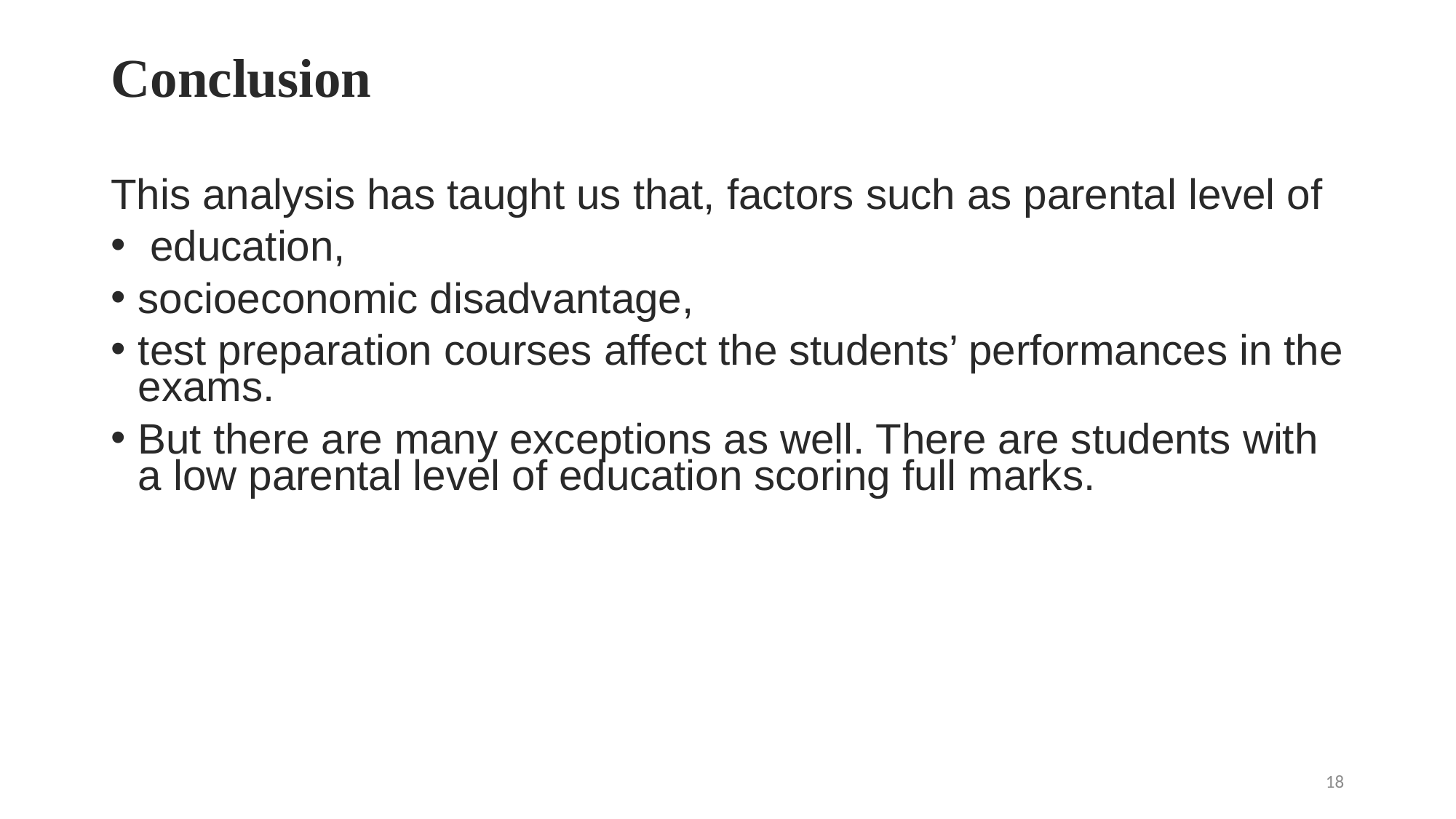

# Conclusion
This analysis has taught us that, factors such as parental level of
 education,
socioeconomic disadvantage,
test preparation courses affect the students’ performances in the exams.
But there are many exceptions as well. There are students with a low parental level of education scoring full marks.
18